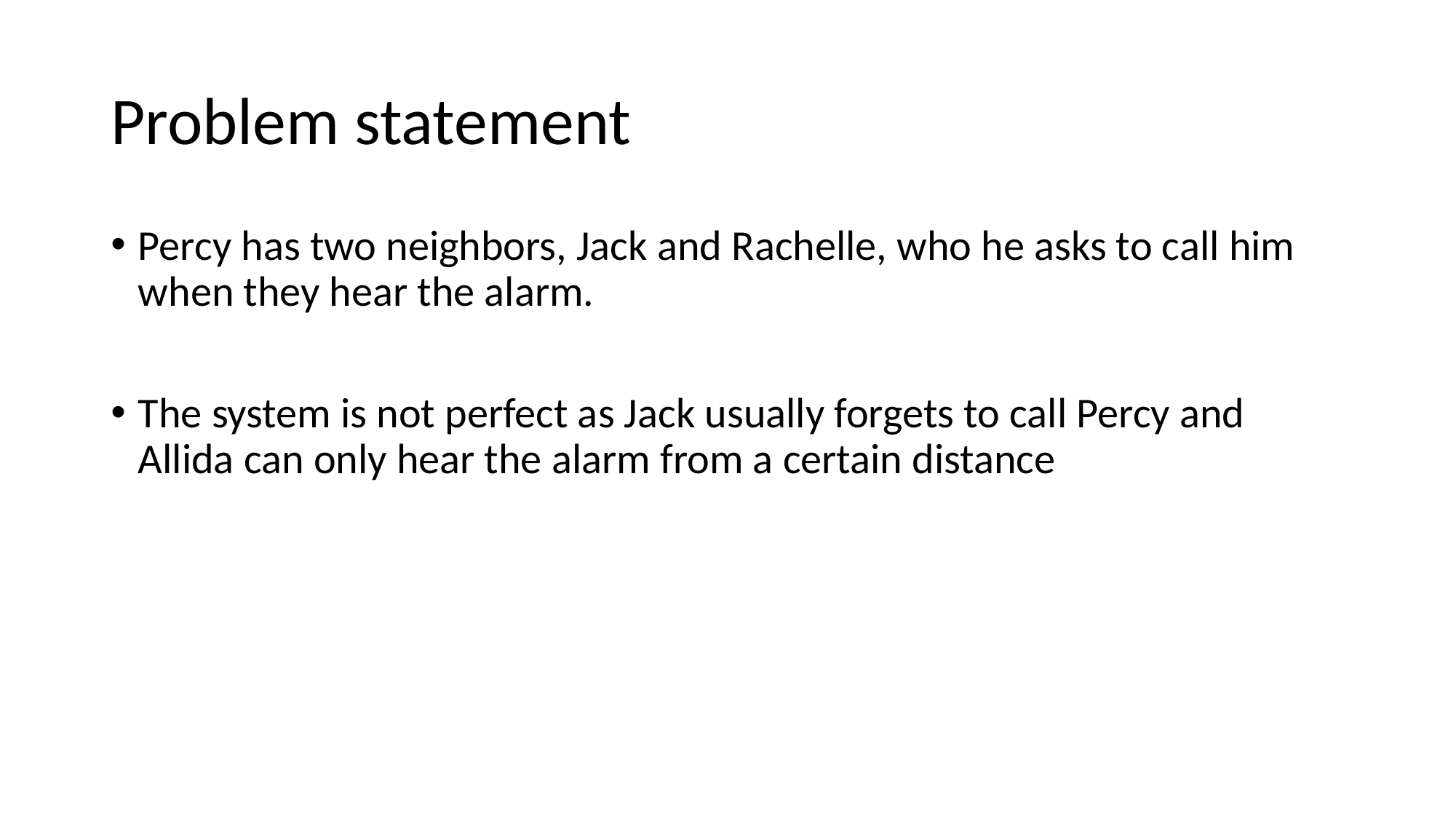

# Problem statement
Percy has two neighbors, Jack and Rachelle, who he asks to call him when they hear the alarm.

The system is not perfect as Jack usually forgets to call Percy and Allida can only hear the alarm from a certain distance